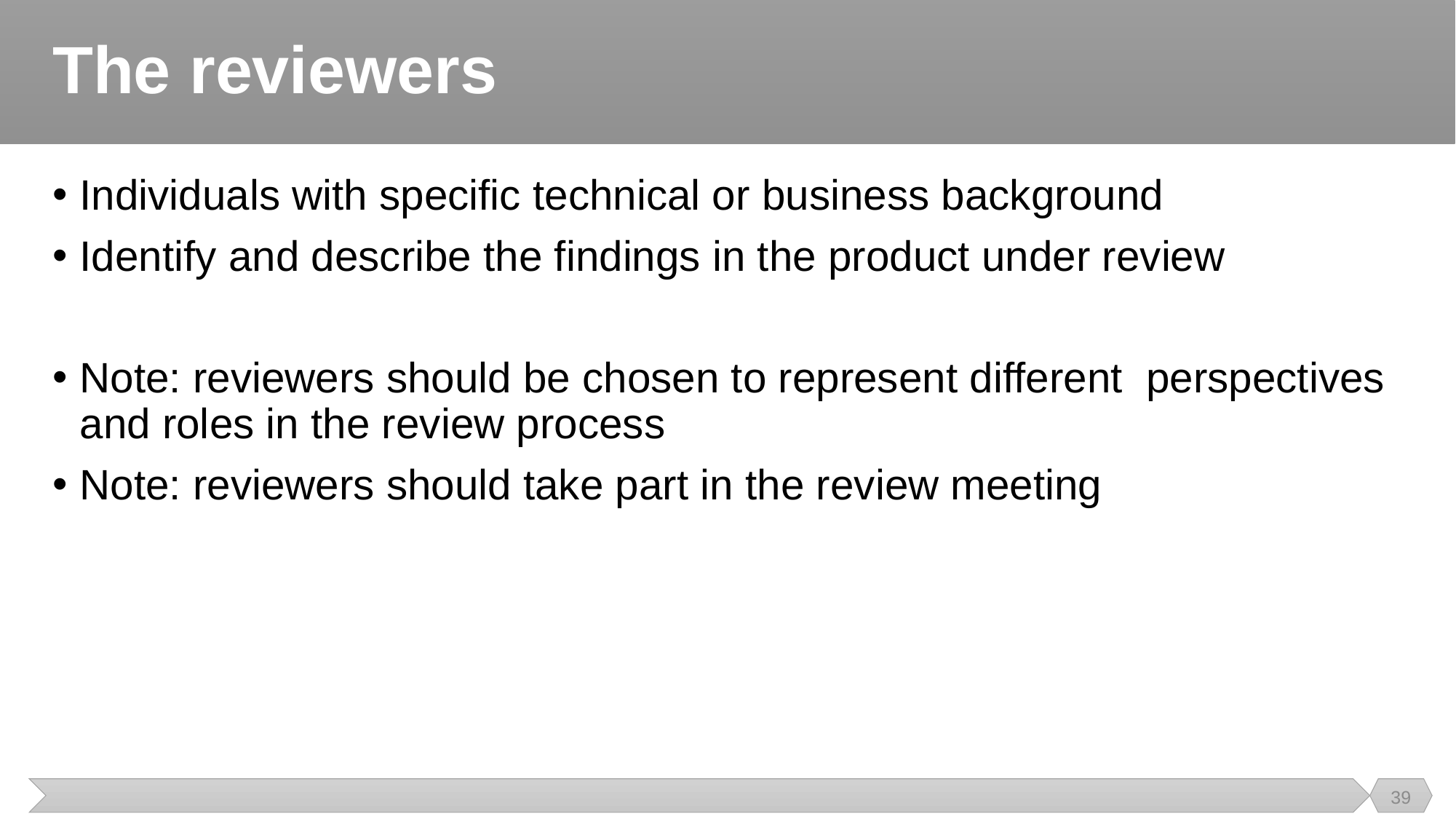

# The reviewers
Individuals with specific technical or business background
Identify and describe the findings in the product under review

Note: reviewers should be chosen to represent different  perspectives and roles in the review process
Note: reviewers should take part in the review meeting
39